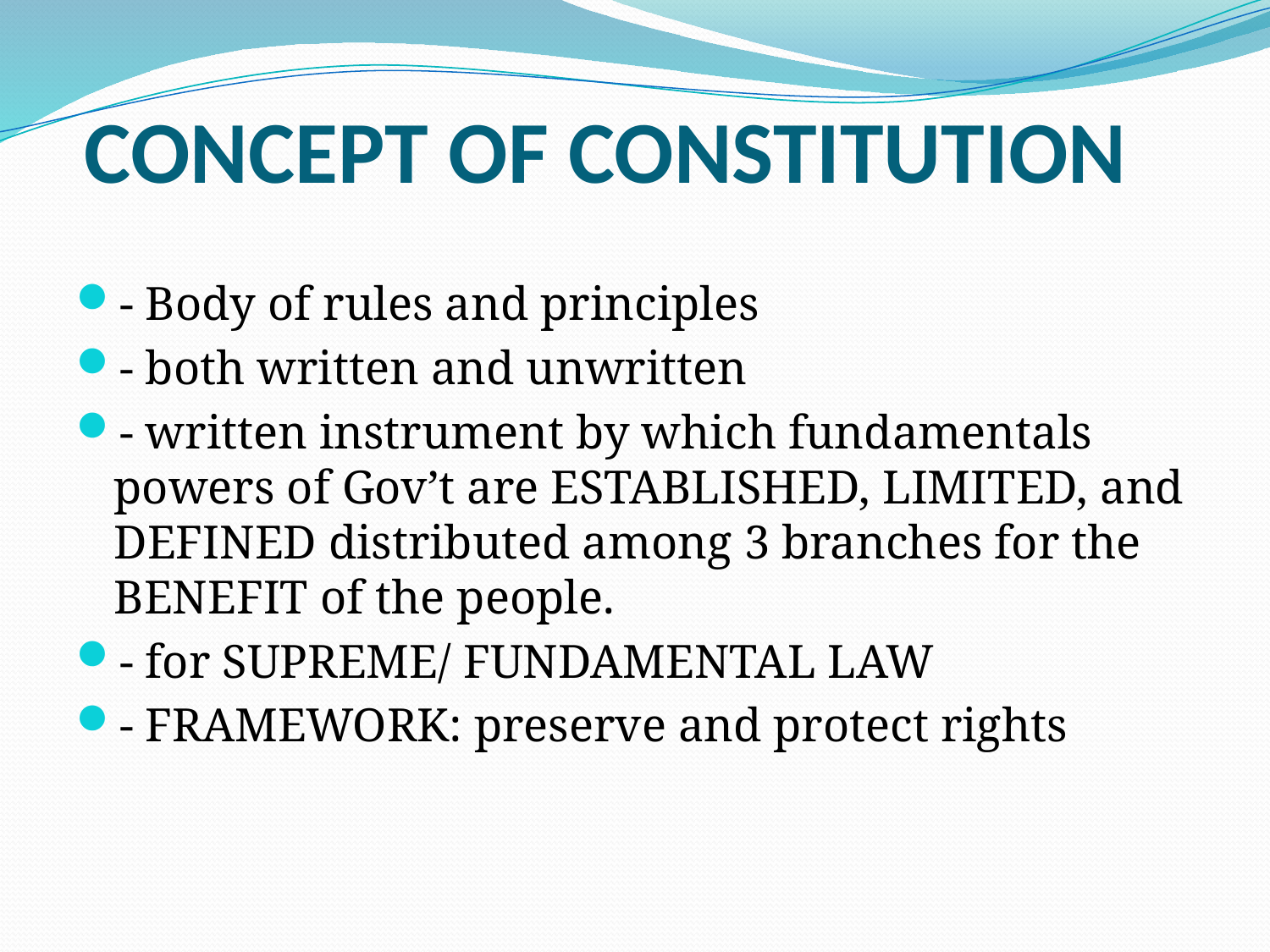

# CONCEPT OF CONSTITUTION
- Body of rules and principles
- both written and unwritten
- written instrument by which fundamentals powers of Gov’t are ESTABLISHED, LIMITED, and DEFINED distributed among 3 branches for the BENEFIT of the people.
- for SUPREME/ FUNDAMENTAL LAW
- FRAMEWORK: preserve and protect rights